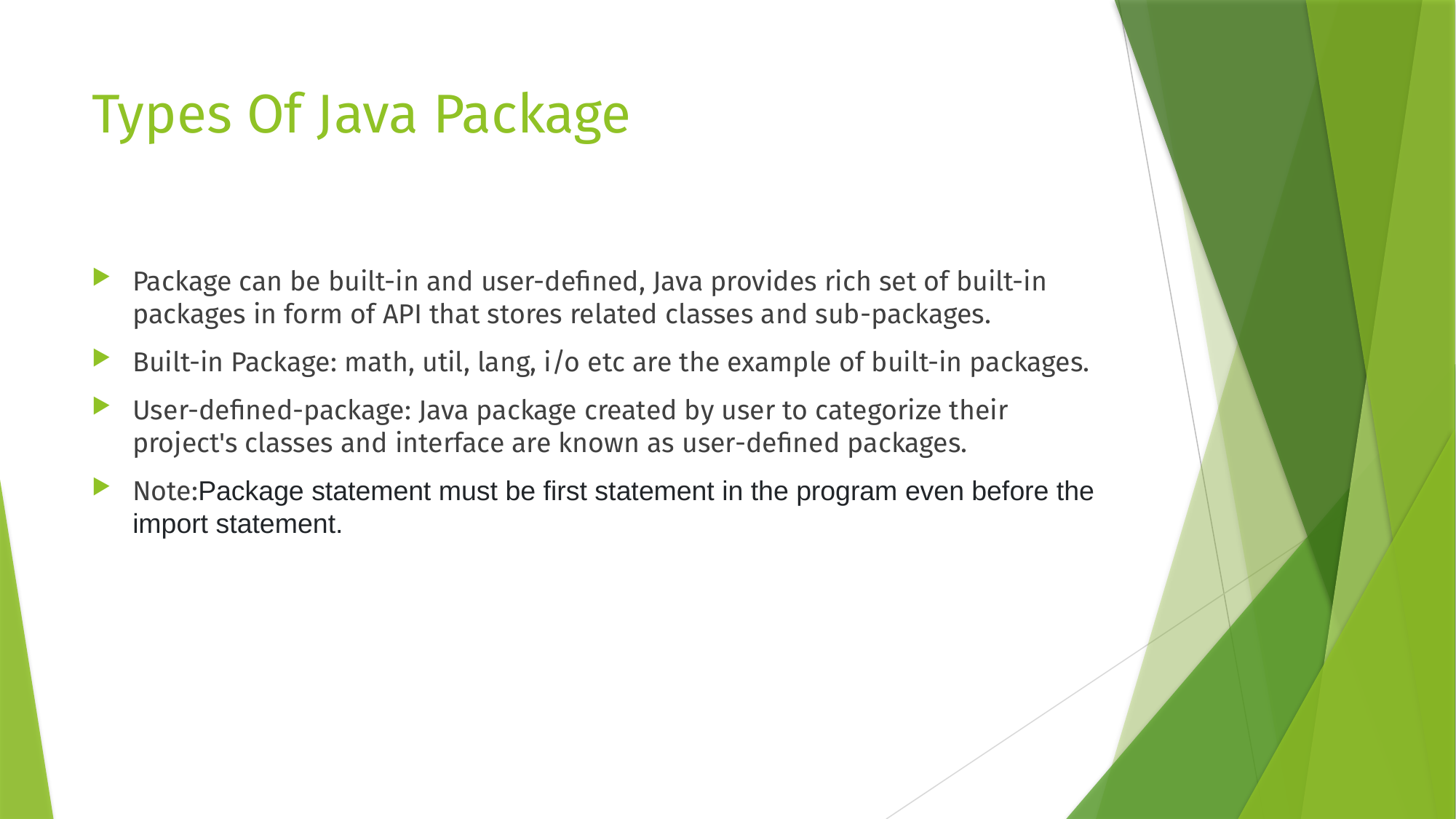

# Types Of Java Package
Package can be built-in and user-defined, Java provides rich set of built-in packages in form of API that stores related classes and sub-packages.
Built-in Package: math, util, lang, i/o etc are the example of built-in packages.
User-defined-package: Java package created by user to categorize their project's classes and interface are known as user-defined packages.
Note:Package statement must be first statement in the program even before the import statement.